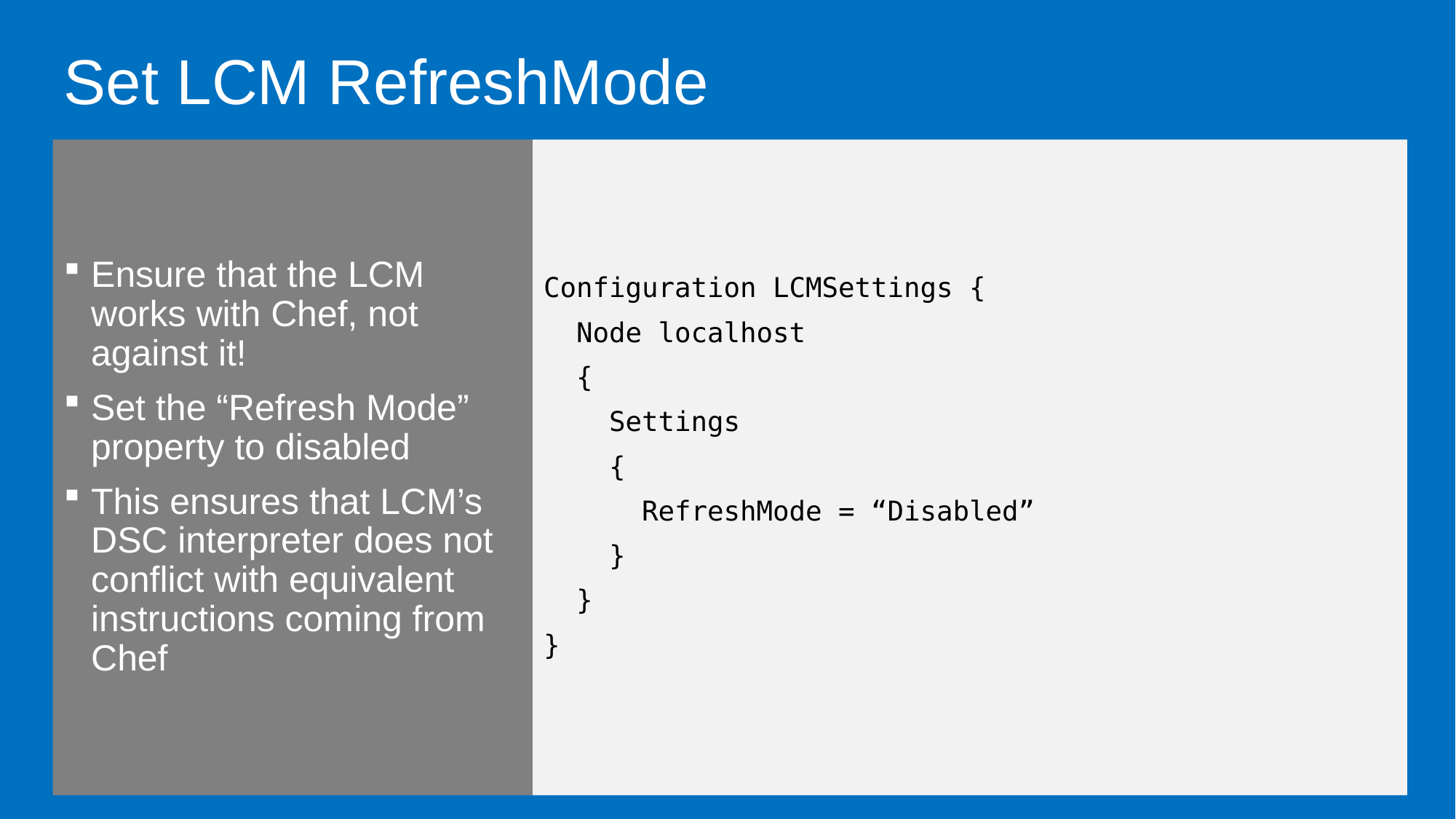

# Set LCM RefreshMode
Ensure that the LCM works with Chef, not against it!
Set the “Refresh Mode” property to disabled
This ensures that LCM’s DSC interpreter does not conflict with equivalent instructions coming from Chef
Configuration LCMSettings {
  Node localhost
  {
    Settings
    {
      RefreshMode = “Disabled”
    }
  }
}